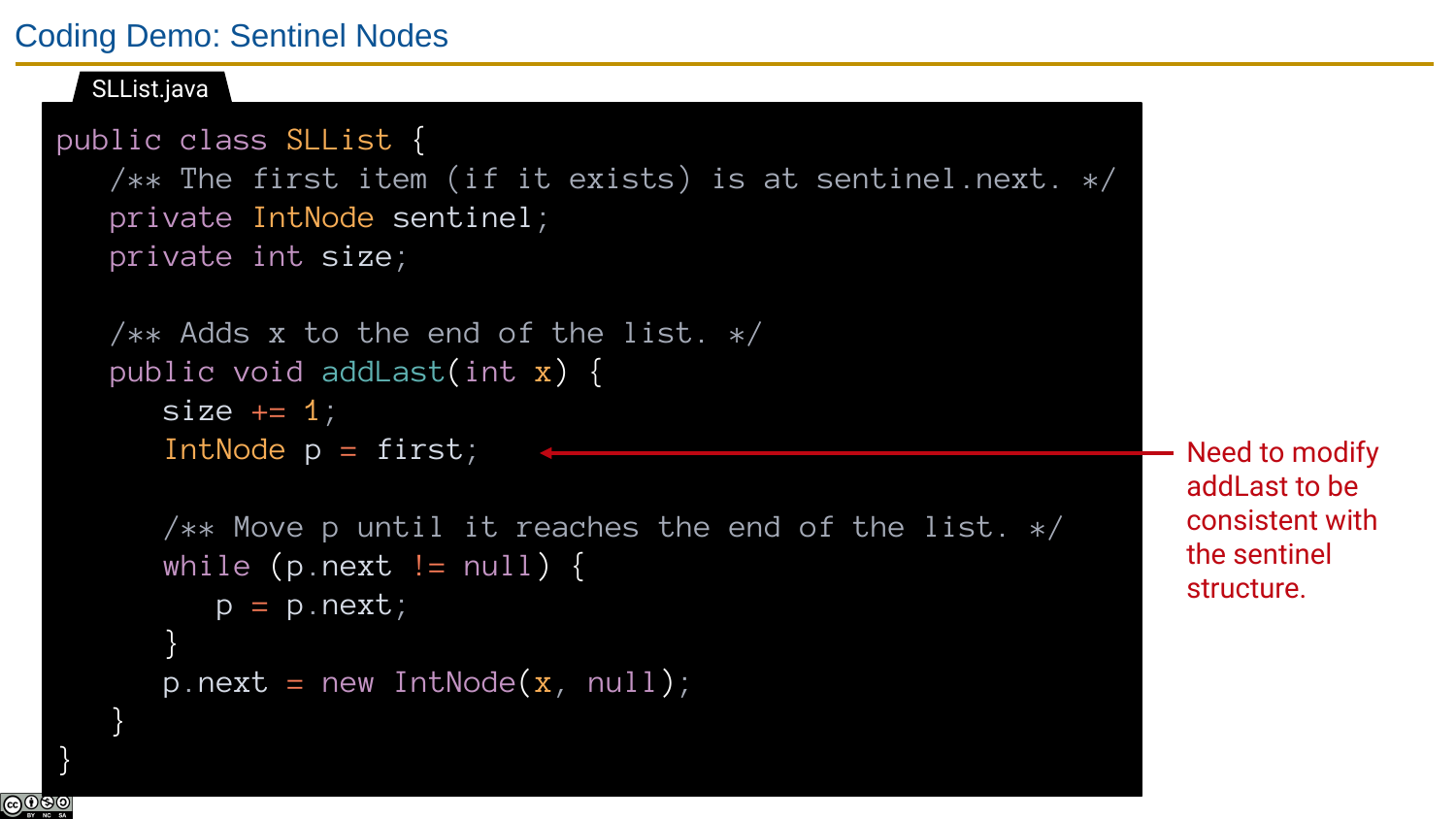

# Coding Demo: Sentinel Nodes
SLList.java
public class SLList {
   /** The first item (if it exists) is at sentinel.next. */
   private IntNode sentinel;
   private int size;

   /** Adds x to the end of the list. */
   public void addLast(int x) {
      size += 1;
      IntNode p = first;

      /** Move p until it reaches the end of the list. */
      while (p.next != null) {
         p = p.next;
      }
      p.next = new IntNode(x, null);
   }
}
Need to modify addLast to be consistent with the sentinel structure.